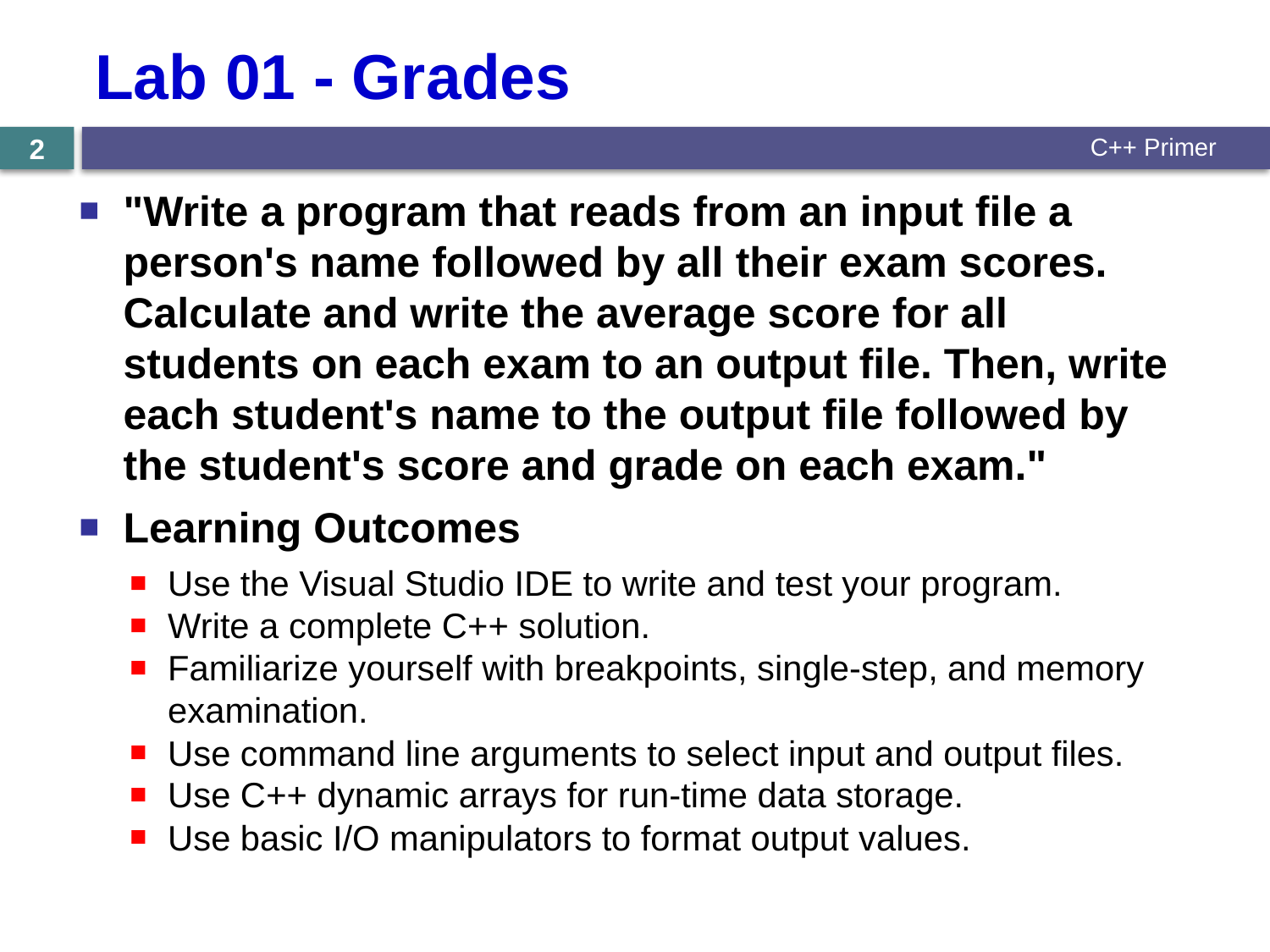

# Lab 01 - Grades
C++ Primer
2
"Write a program that reads from an input file a person's name followed by all their exam scores. Calculate and write the average score for all students on each exam to an output file. Then, write each student's name to the output file followed by the student's score and grade on each exam."
Learning Outcomes
Use the Visual Studio IDE to write and test your program.
Write a complete C++ solution.
Familiarize yourself with breakpoints, single-step, and memory examination.
Use command line arguments to select input and output files.
Use C++ dynamic arrays for run-time data storage.
Use basic I/O manipulators to format output values.